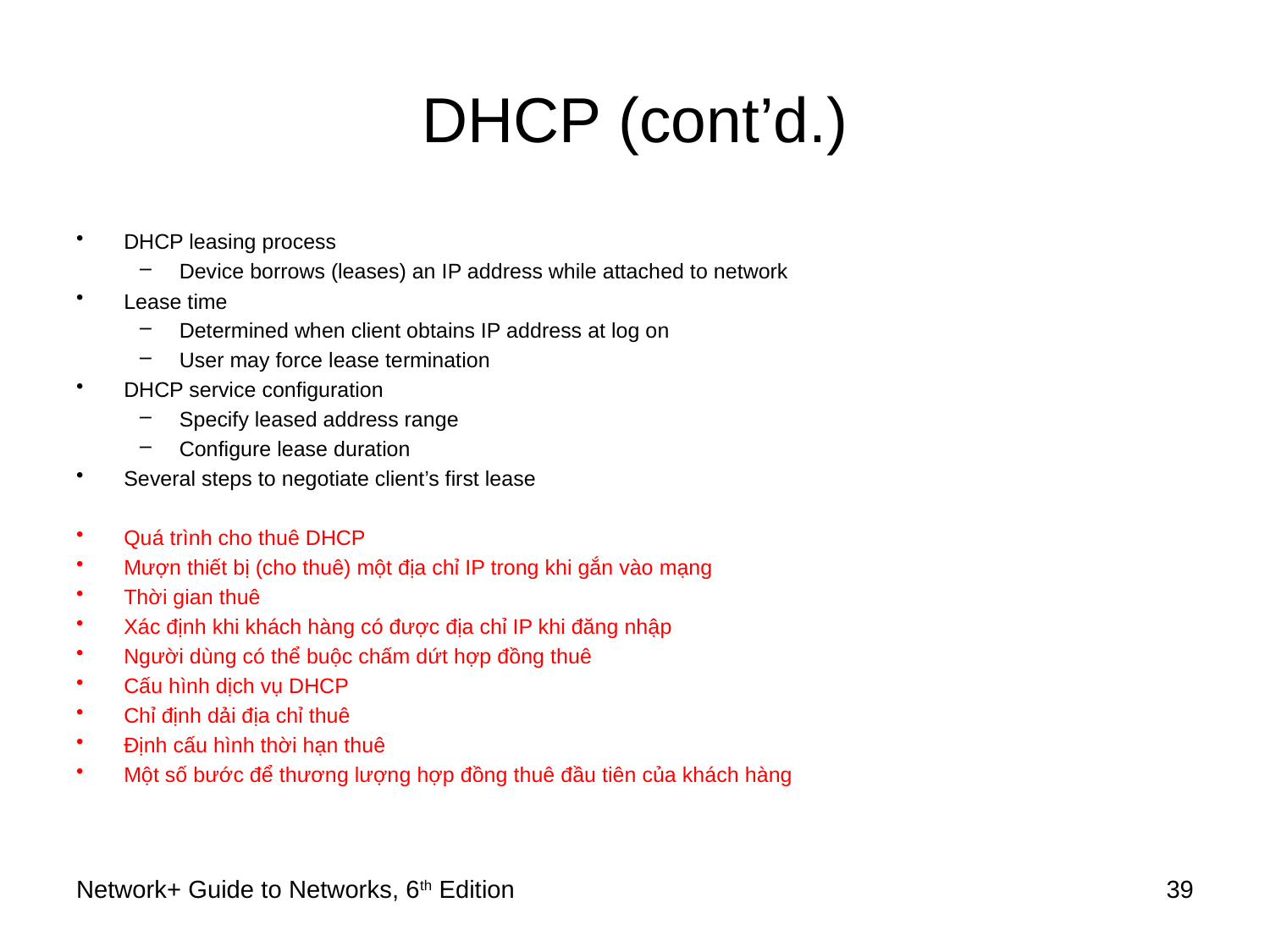

# DHCP (cont’d.)
DHCP leasing process
Device borrows (leases) an IP address while attached to network
Lease time
Determined when client obtains IP address at log on
User may force lease termination
DHCP service configuration
Specify leased address range
Configure lease duration
Several steps to negotiate client’s first lease

Quá trình cho thuê DHCP
Mượn thiết bị (cho thuê) một địa chỉ IP trong khi gắn vào mạng
Thời gian thuê
Xác định khi khách hàng có được địa chỉ IP khi đăng nhập
Người dùng có thể buộc chấm dứt hợp đồng thuê
Cấu hình dịch vụ DHCP
Chỉ định dải địa chỉ thuê
Định cấu hình thời hạn thuê
Một số bước để thương lượng hợp đồng thuê đầu tiên của khách hàng

Network+ Guide to Networks, 6th Edition
39